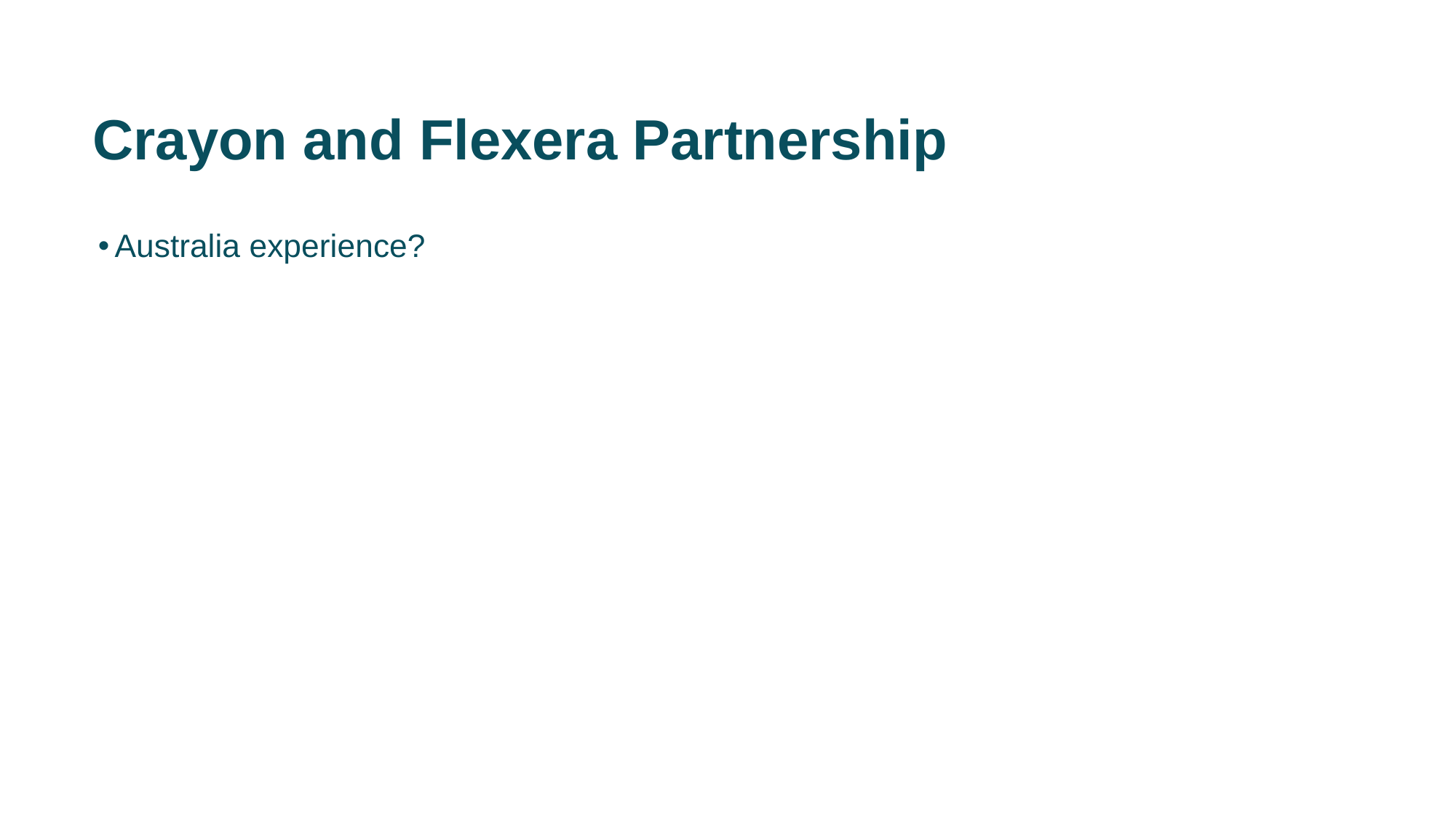

# Crayon and Flexera Partnership
Australia experience?